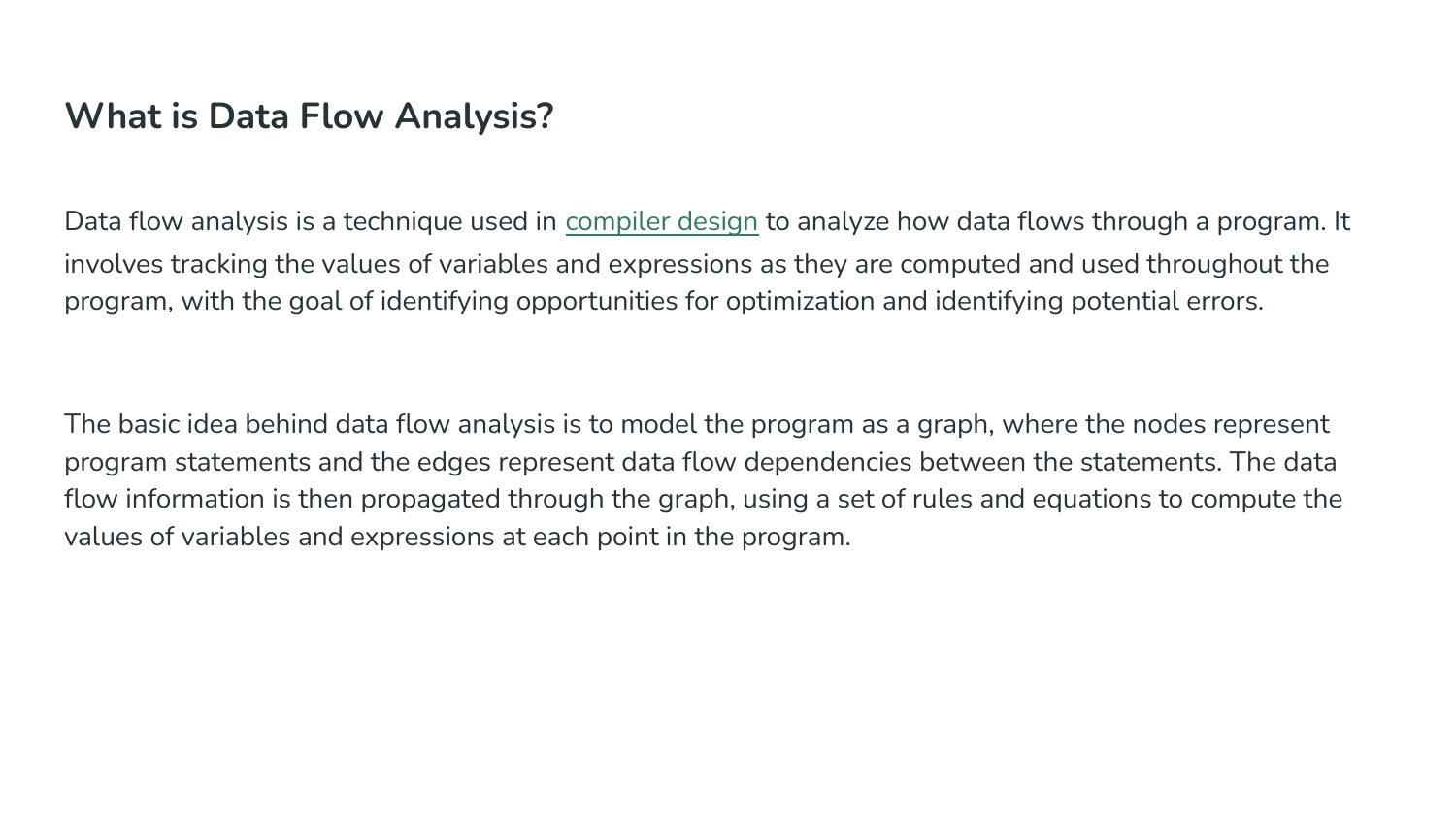

# What is Data Flow Analysis?

Data flow analysis is a technique used in compiler design to analyze how data flows through a program. It involves tracking the values of variables and expressions as they are computed and used throughout the program, with the goal of identifying opportunities for optimization and identifying potential errors.

The basic idea behind data flow analysis is to model the program as a graph, where the nodes represent program statements and the edges represent data flow dependencies between the statements. The data flow information is then propagated through the graph, using a set of rules and equations to compute the values of variables and expressions at each point in the program.